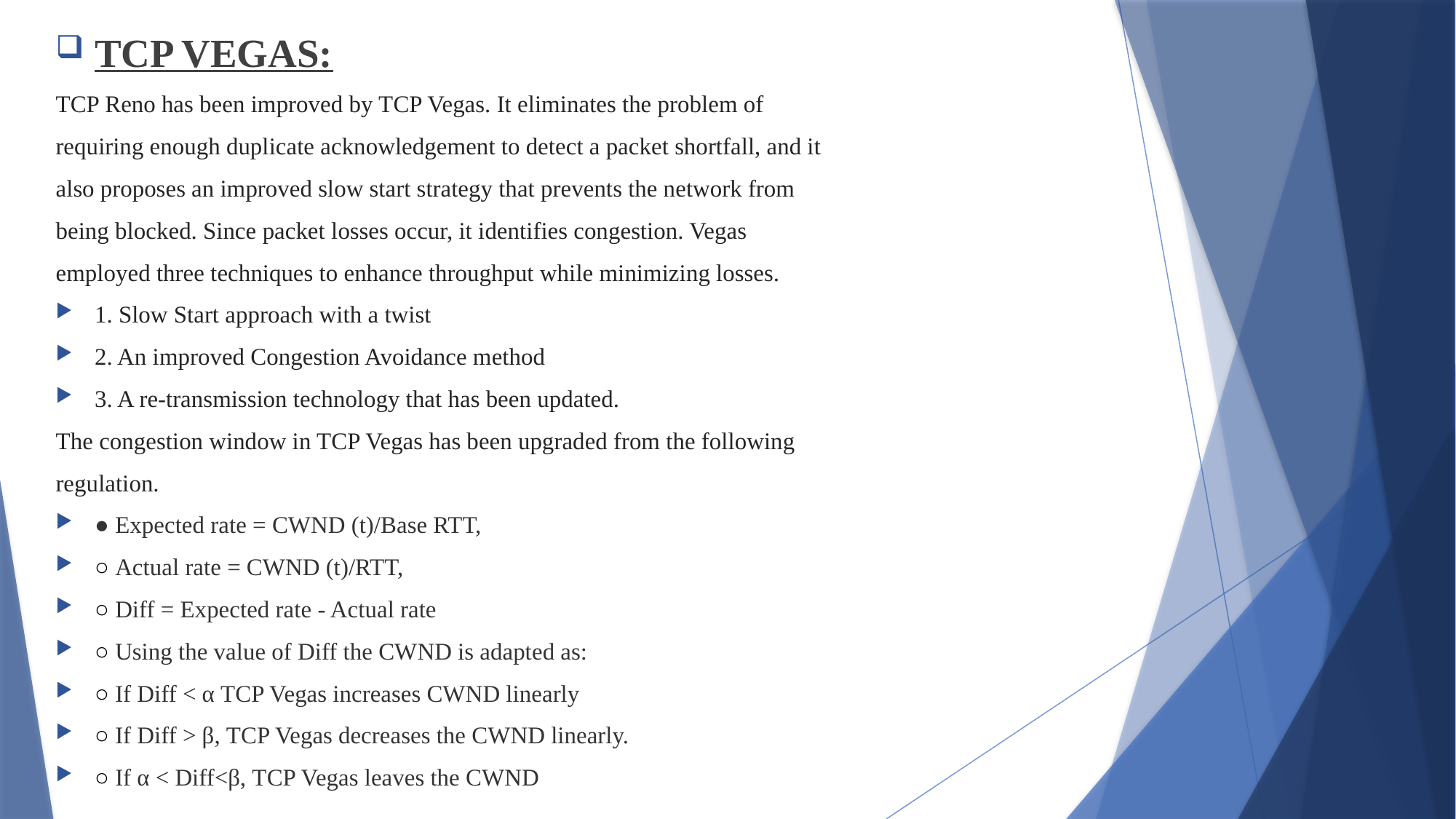

TCP VEGAS:
TCP Reno has been improved by TCP Vegas. It eliminates the problem of
requiring enough duplicate acknowledgement to detect a packet shortfall, and it
also proposes an improved slow start strategy that prevents the network from
being blocked. Since packet losses occur, it identifies congestion. Vegas
employed three techniques to enhance throughput while minimizing losses.
1. Slow Start approach with a twist
2. An improved Congestion Avoidance method
3. A re-transmission technology that has been updated.
The congestion window in TCP Vegas has been upgraded from the following
regulation.
● Expected rate = CWND (t)/Base RTT,
○ Actual rate = CWND (t)/RTT,
○ Diff = Expected rate - Actual rate
○ Using the value of Diff the CWND is adapted as:
○ If Diff < α TCP Vegas increases CWND linearly
○ If Diff > β, TCP Vegas decreases the CWND linearly.
○ If α < Diff<β, TCP Vegas leaves the CWND